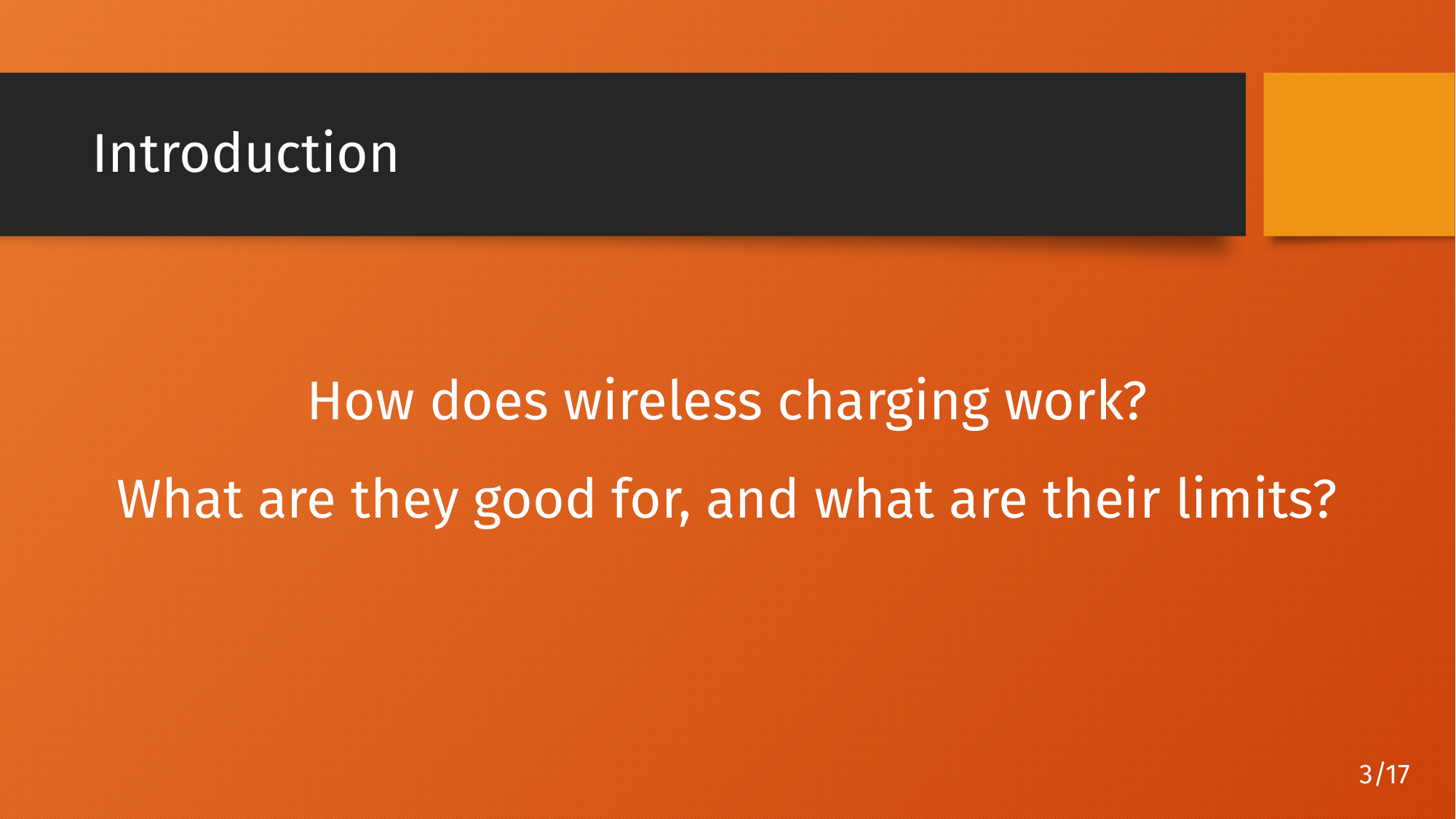

# Introduction
How does wireless charging work?
What are they good for, and what are their limits?
3/17